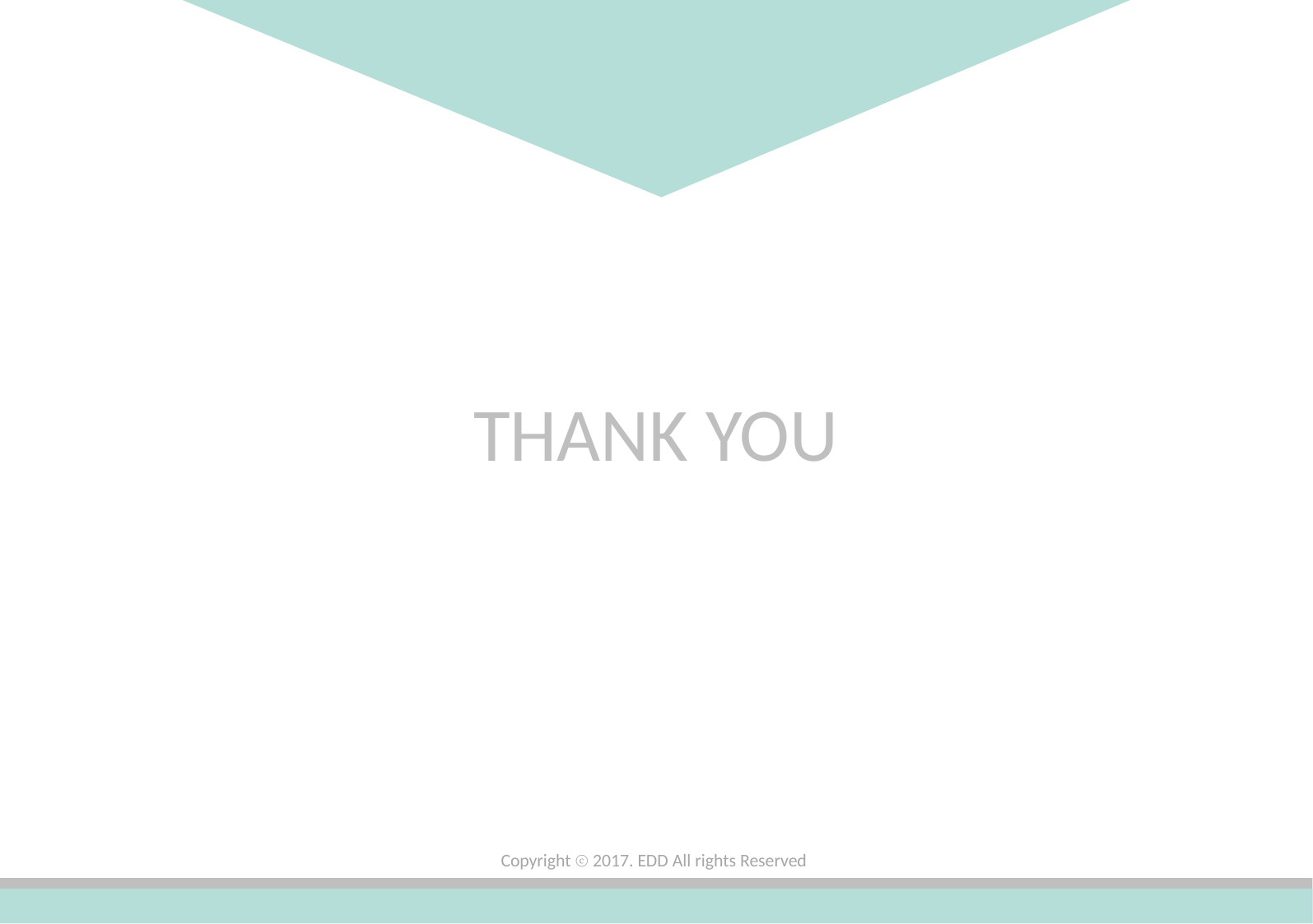

THANK YOU
Copyright ⓒ 2017. EDD All rights Reserved